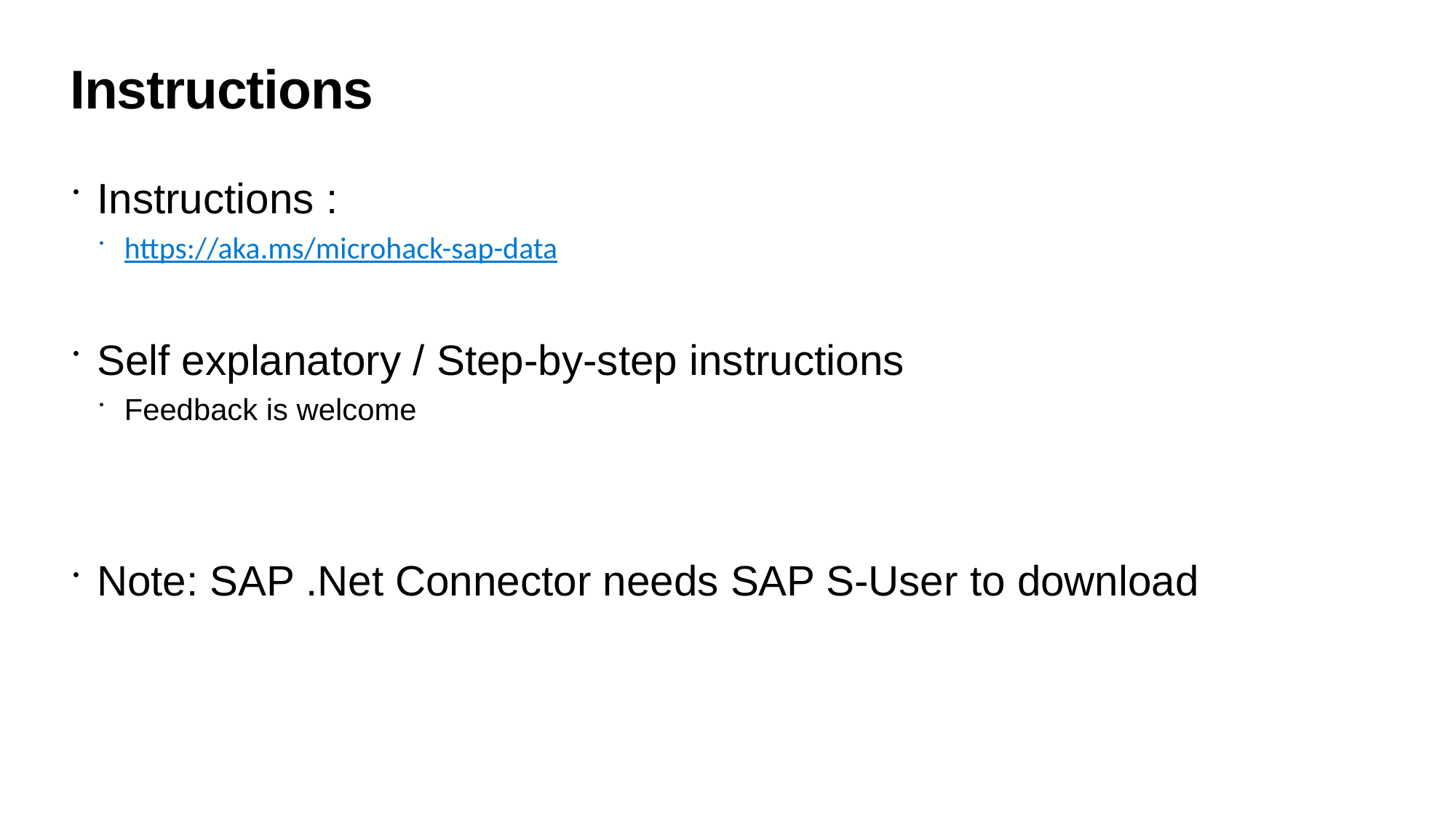

# Instructions
Instructions :
https://aka.ms/microhack-sap-data

Self explanatory / Step-by-step instructions
Feedback is welcome

Note: SAP .Net Connector needs SAP S-User to download